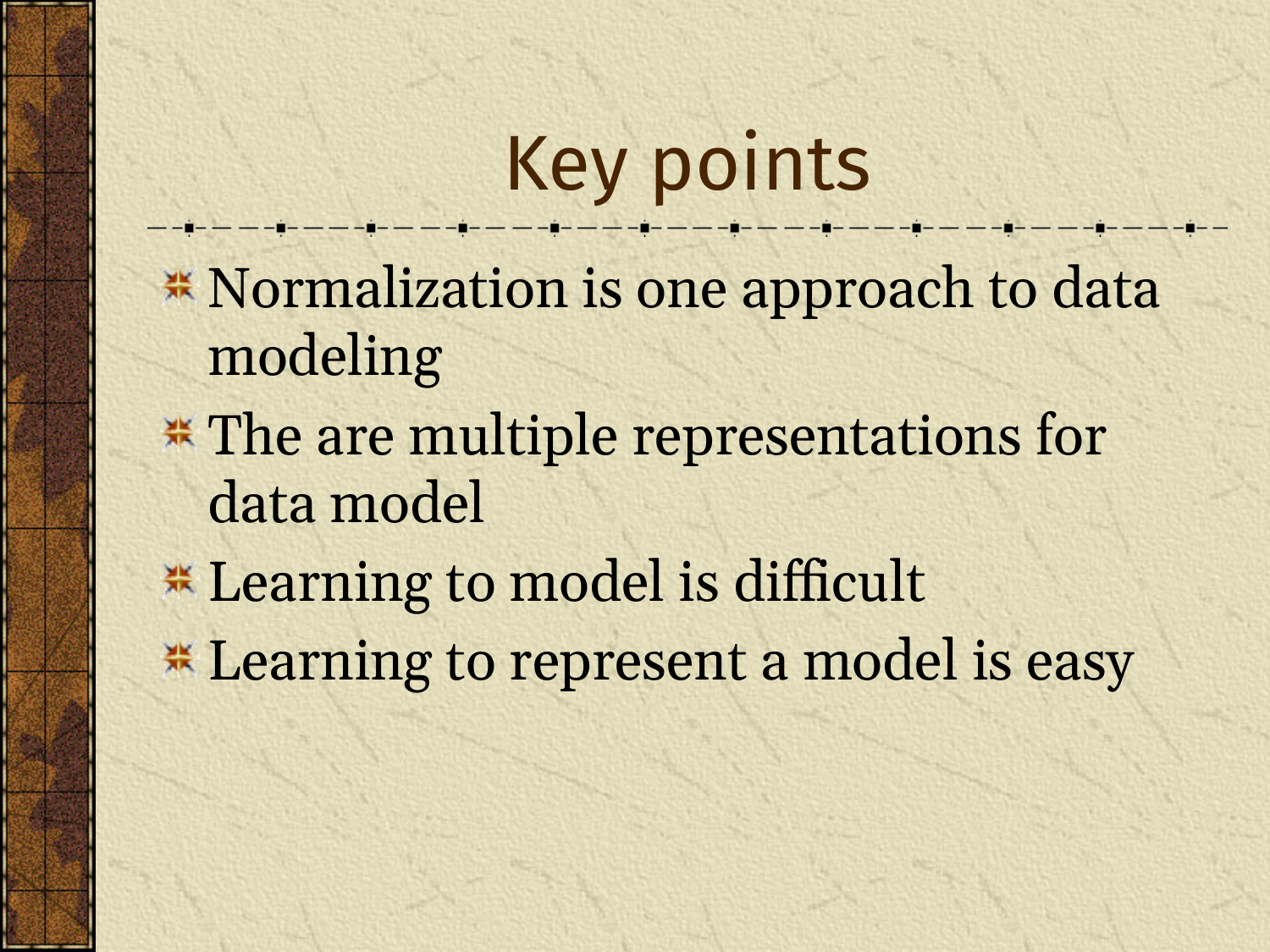

# Key points
Normalization is one approach to data modeling
The are multiple representations for data model
Learning to model is difficult
Learning to represent a model is easy